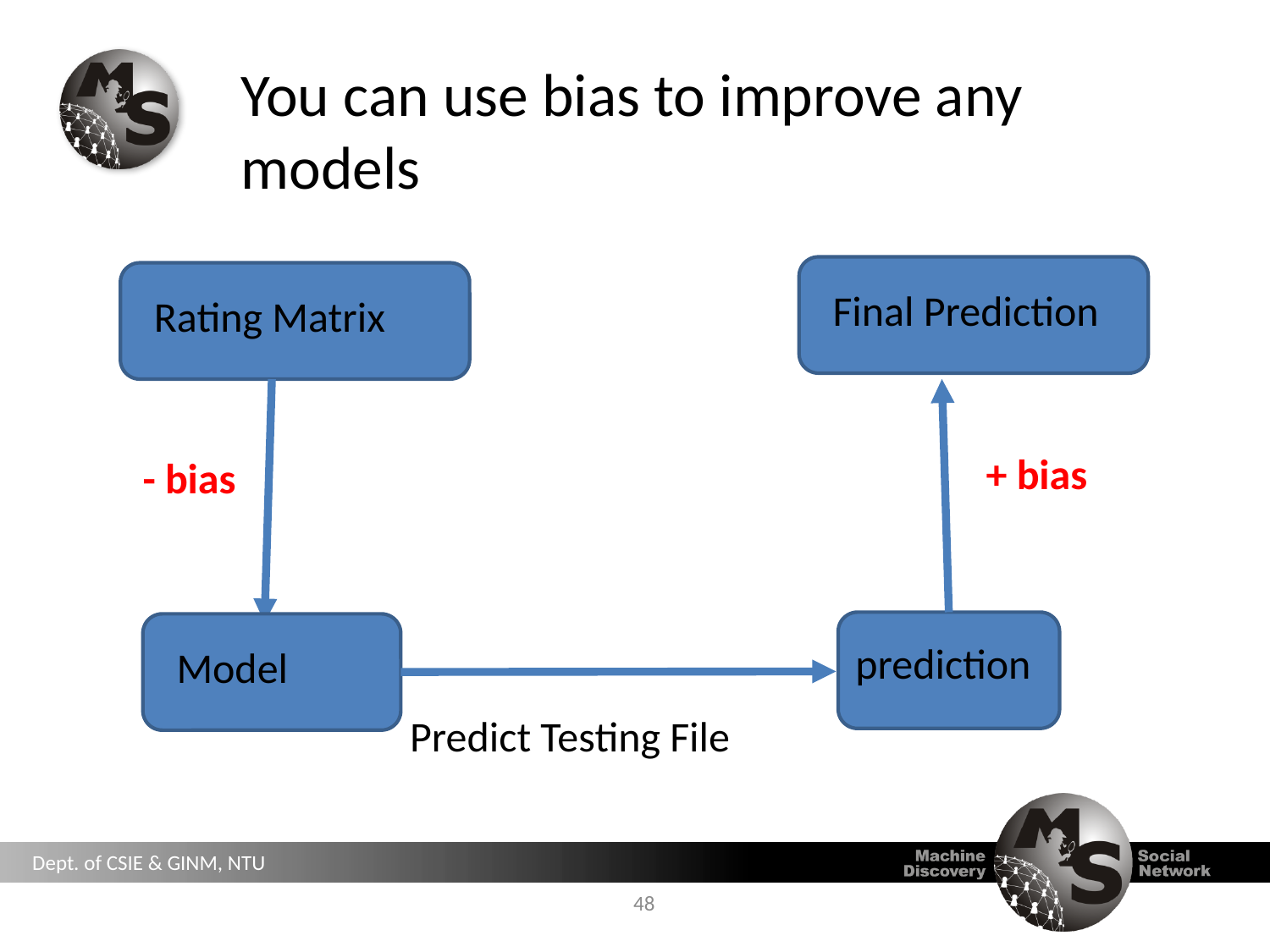

# You can use bias to improve any models

Final Prediction
Rating Matrix
+ bias
- bias

prediction
Model
Predict Testing File
48